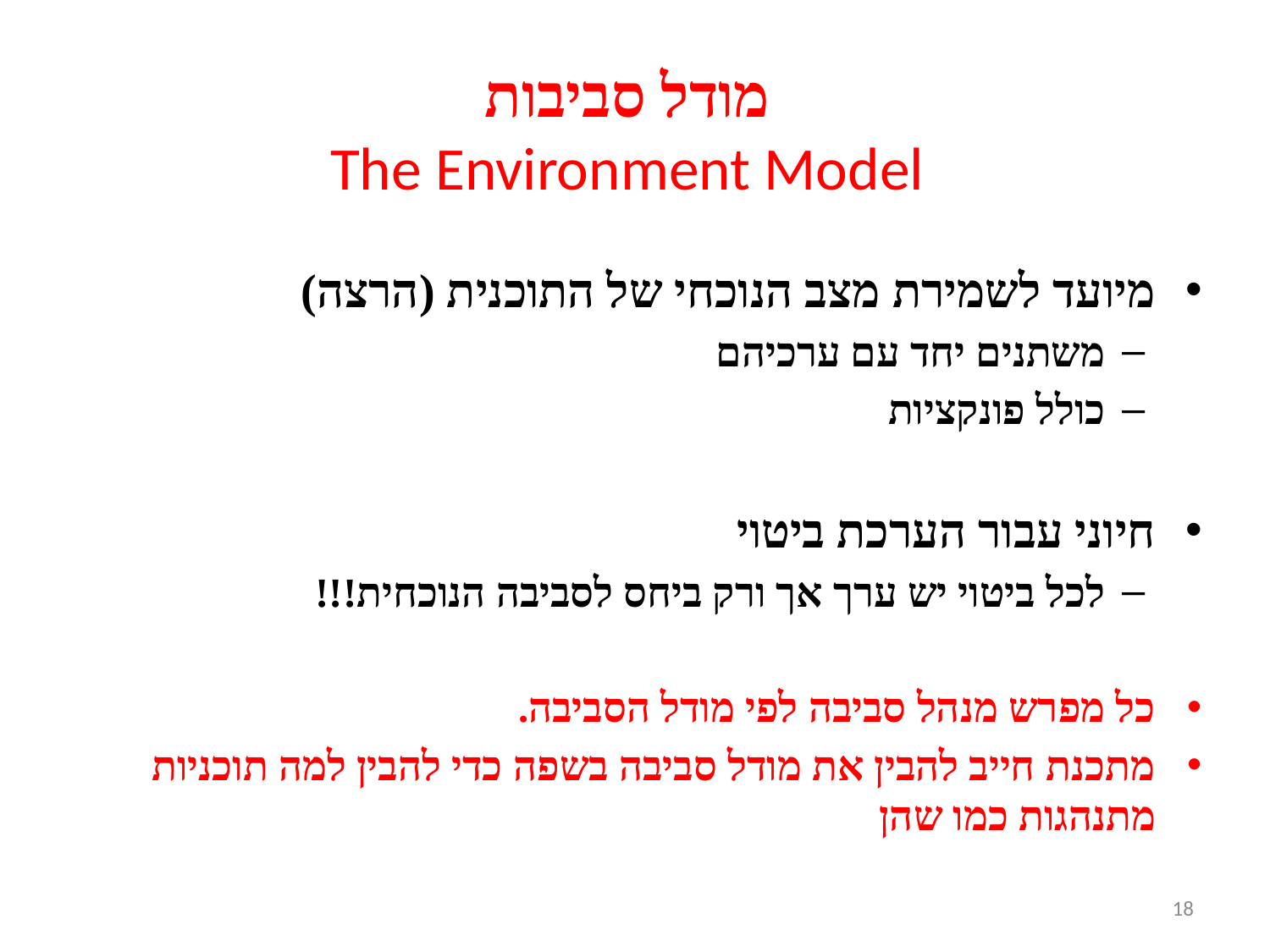

# מודל סביבות The Environment Model
מיועד לשמירת מצב הנוכחי של התוכנית (הרצה)
משתנים יחד עם ערכיהם
כולל פונקציות

חיוני עבור הערכת ביטוי
לכל ביטוי יש ערך אך ורק ביחס לסביבה הנוכחית!!!

כל מפרש מנהל סביבה לפי מודל הסביבה.
מתכנת חייב להבין את מודל סביבה בשפה כדי להבין למה תוכניות מתנהגות כמו שהן
18